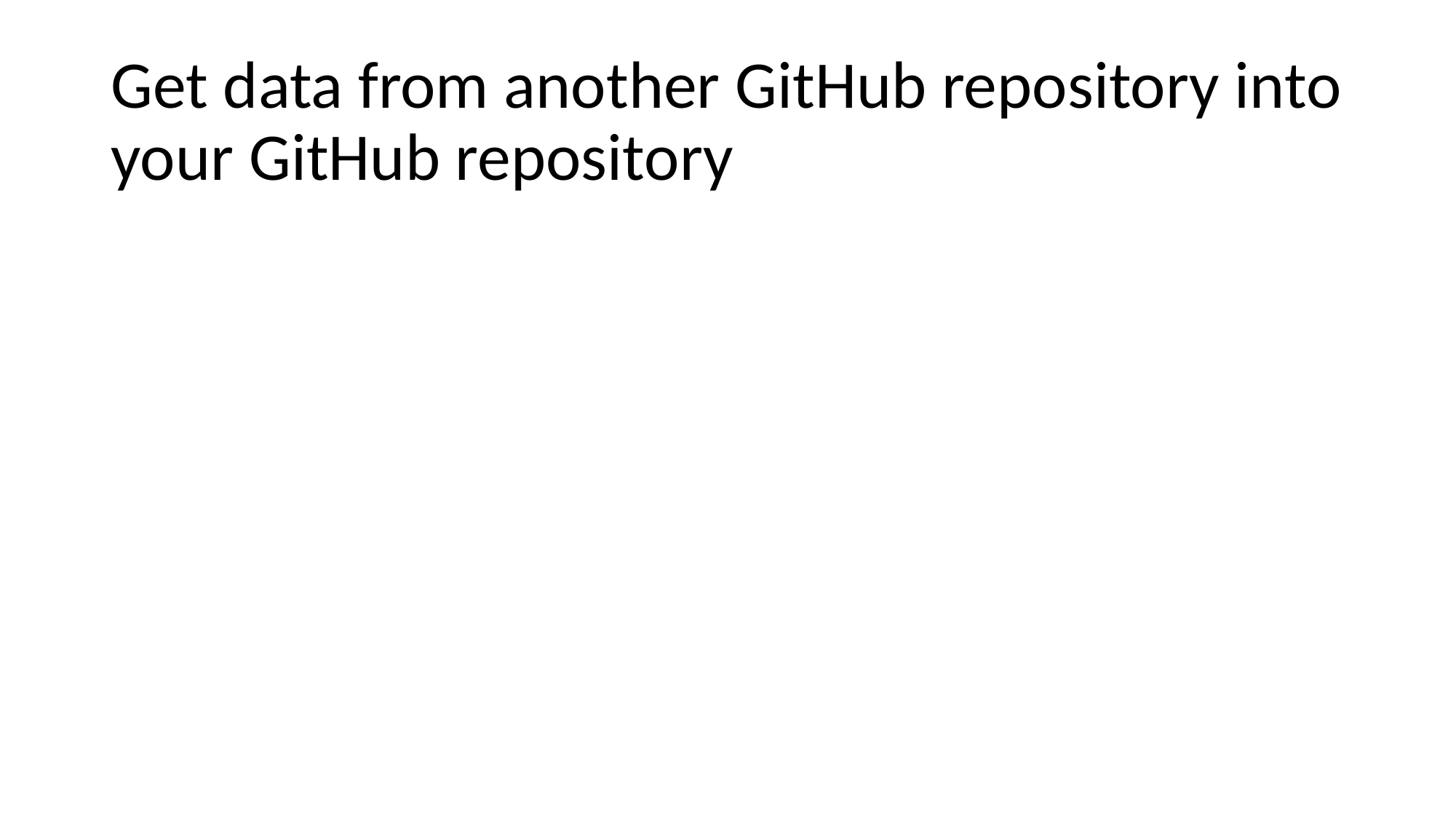

# Get data from another GitHub repository into your GitHub repository